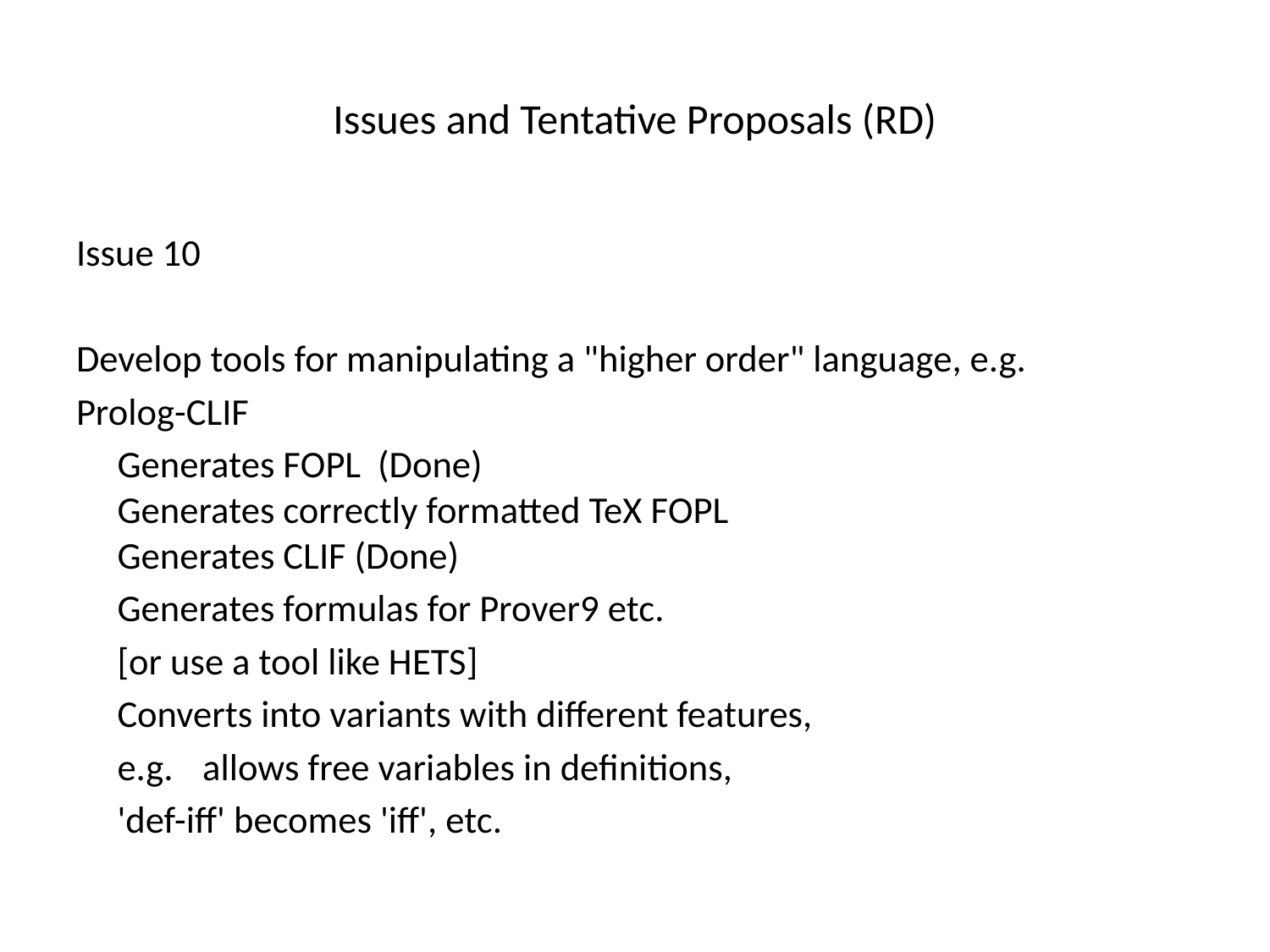

# Issues and Tentative Proposals (RD)
Issue 10

Develop tools for manipulating a "higher order" language, e.g.
Prolog-CLIF
			Generates FOPL  (Done)
		Generates correctly formatted TeX FOPL
		Generates CLIF (Done)
			Generates formulas for Prover9 etc.
				[or use a tool like HETS]
			Converts into variants with different features,
				e.g.		allows free variables in definitions,
						'def-iff' becomes 'iff', etc.